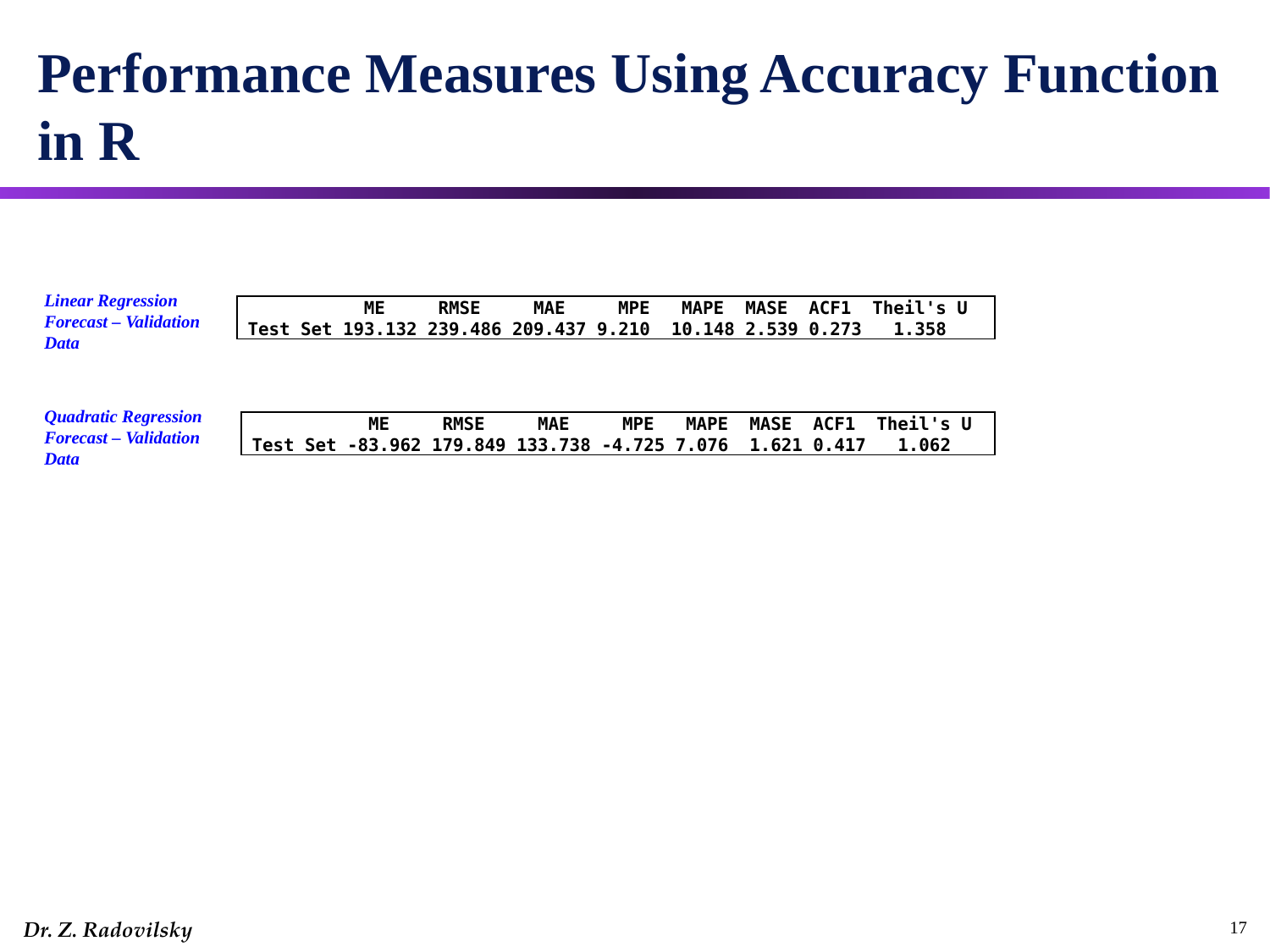

# Performance Measures Using Accuracy Function in R
Linear Regression Forecast – Validation Data
            ME     RMSE     MAE     MPE   MAPE  MASE  ACF1  Theil's U
 Test Set 193.132 239.486 209.437 9.210  10.148 2.539 0.273   1.358

Quadratic Regression Forecast – Validation Data
            ME     RMSE     MAE     MPE   MAPE  MASE  ACF1  Theil's U
 Test Set -83.962 179.849 133.738 -4.725 7.076  1.621 0.417   1.062